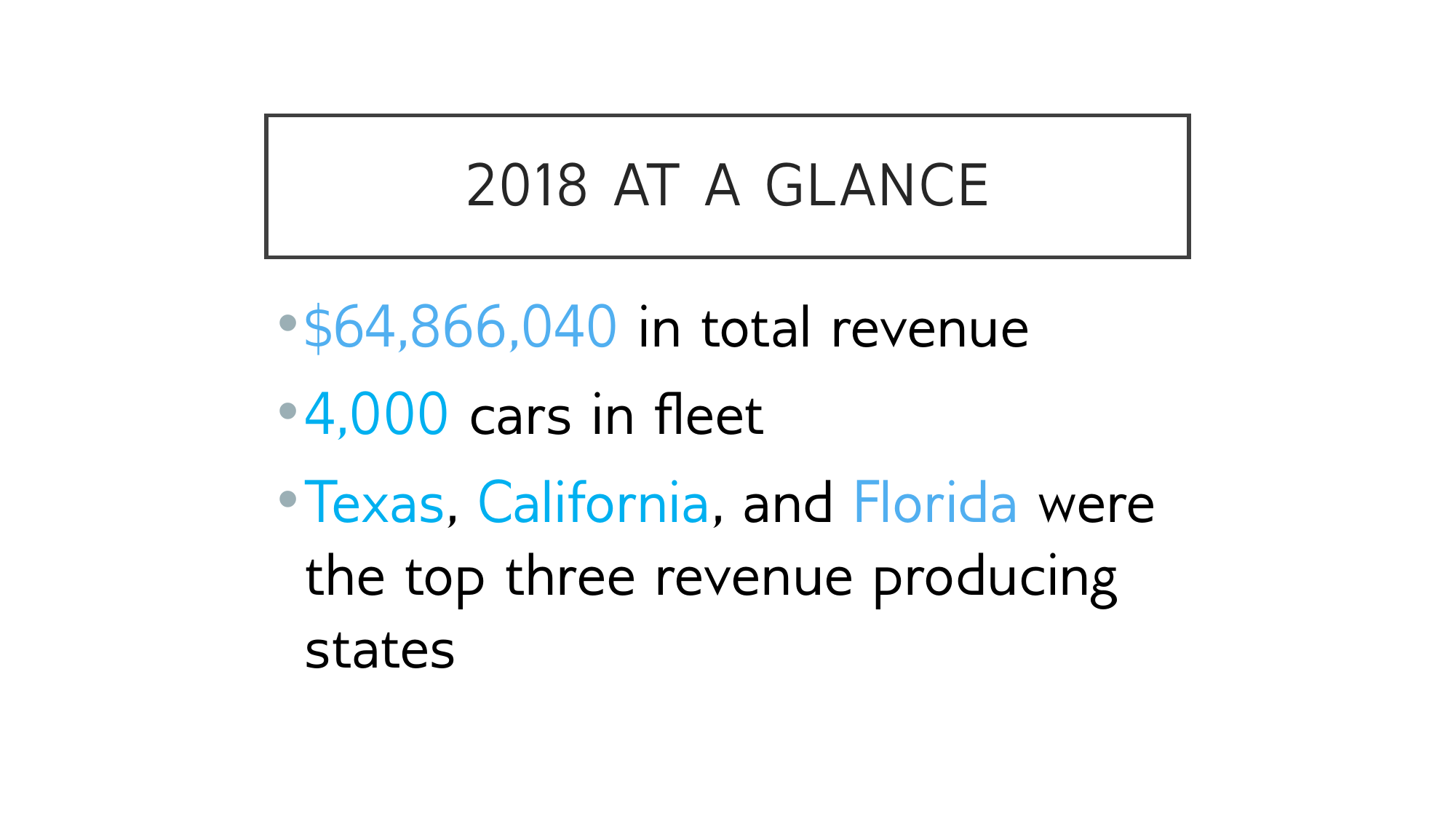

# 2018 at a glance
$64,866,040 in total revenue
4,000 cars in fleet
Texas, California, and Florida were the top three revenue producing states